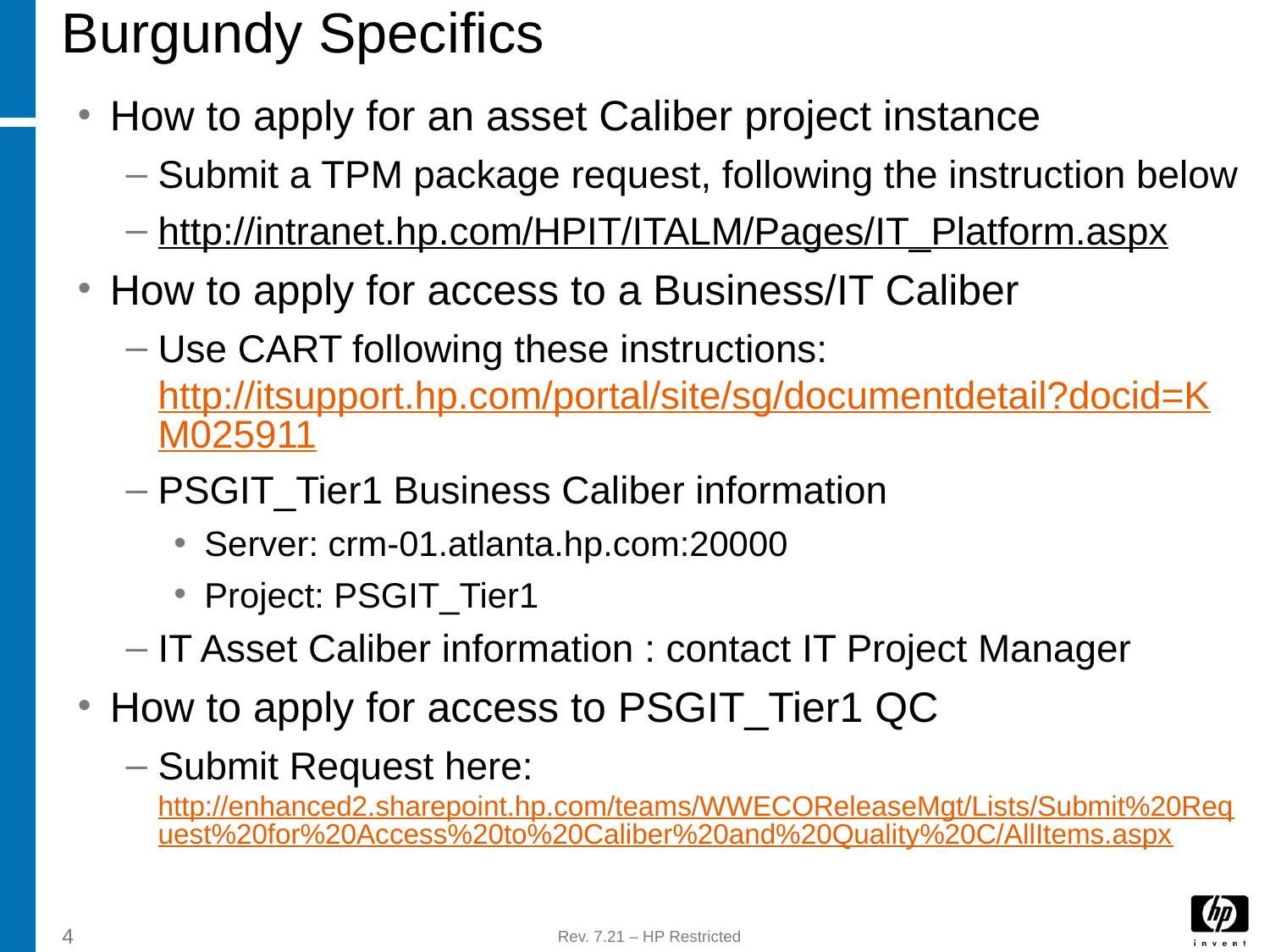

# Burgundy Specifics
How to apply for an asset Caliber project instance
Submit a TPM package request, following the instruction below
http://intranet.hp.com/HPIT/ITALM/Pages/IT_Platform.aspx
How to apply for access to a Business/IT Caliber
Use CART following these instructions: http://itsupport.hp.com/portal/site/sg/documentdetail?docid=KM025911
PSGIT_Tier1 Business Caliber information
Server: crm-01.atlanta.hp.com:20000
Project: PSGIT_Tier1
IT Asset Caliber information : contact IT Project Manager
How to apply for access to PSGIT_Tier1 QC
Submit Request here: http://enhanced2.sharepoint.hp.com/teams/WWECOReleaseMgt/Lists/Submit%20Request%20for%20Access%20to%20Caliber%20and%20Quality%20C/AllItems.aspx

4
Rev. 7.21 – HP Restricted